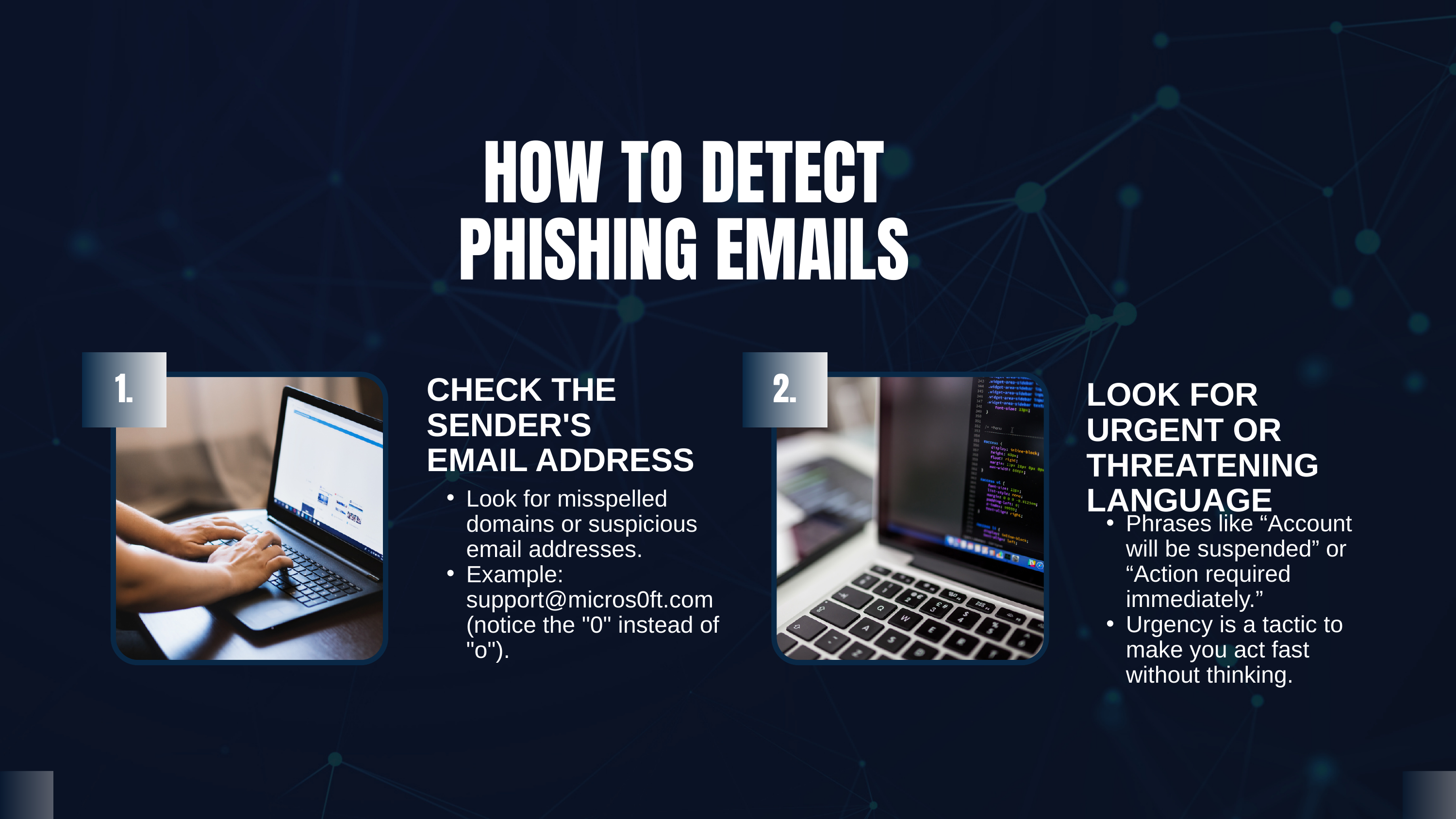

HOW TO DETECT PHISHING EMAILS

CHECK THE SENDER'S EMAIL ADDRESS
1.
2.

LOOK FOR URGENT OR THREATENING LANGUAGE
Look for misspelled domains or suspicious email addresses.
Example: support@micros0ft.com (notice the "0" instead of "o").

Phrases like “Account will be suspended” or “Action required immediately.”
Urgency is a tactic to make you act fast without thinking.